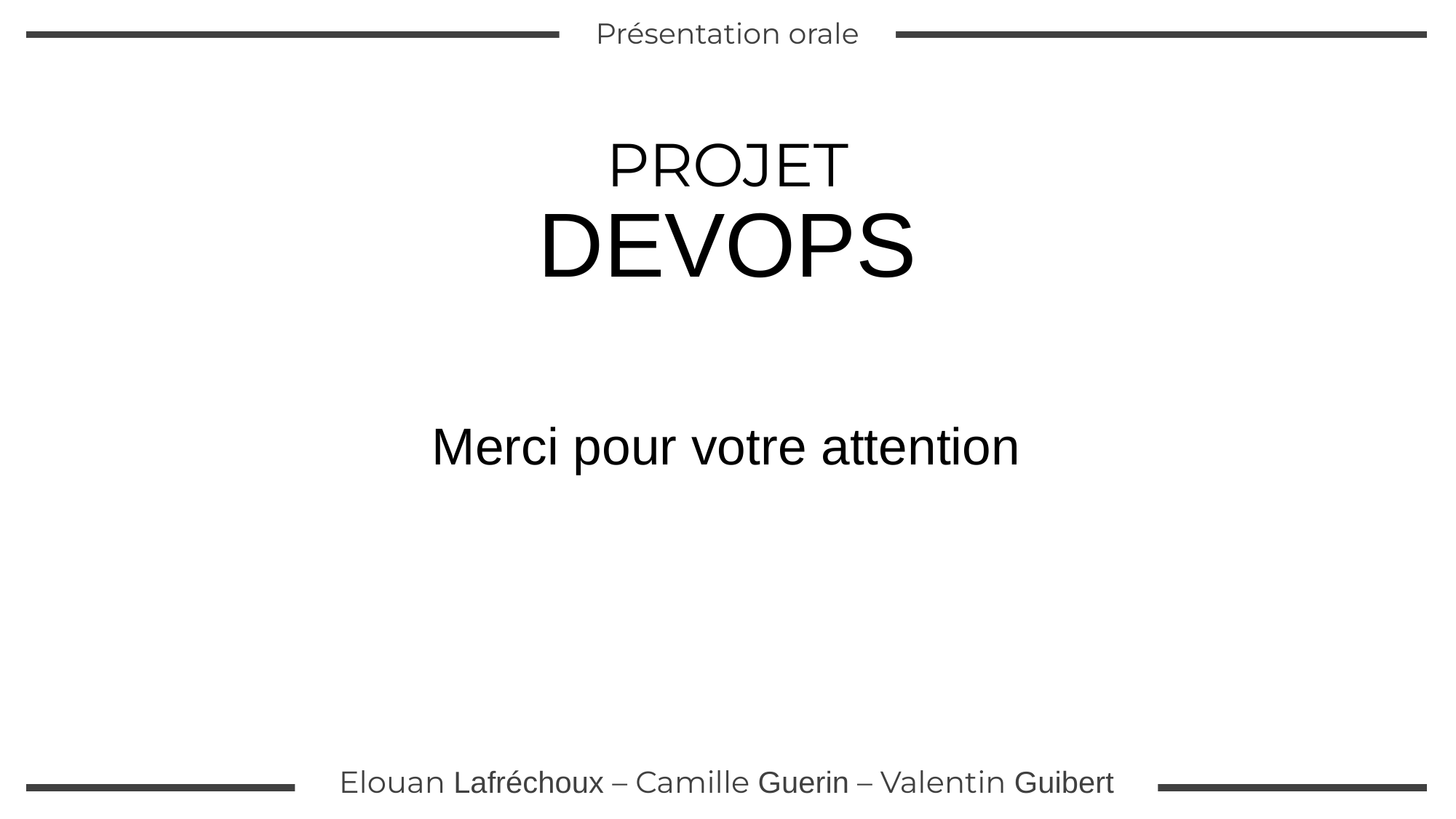

Présentation orale
PROJET
# DEVOPS
Merci pour votre attention
Elouan Lafréchoux – Camille Guerin – Valentin Guibert